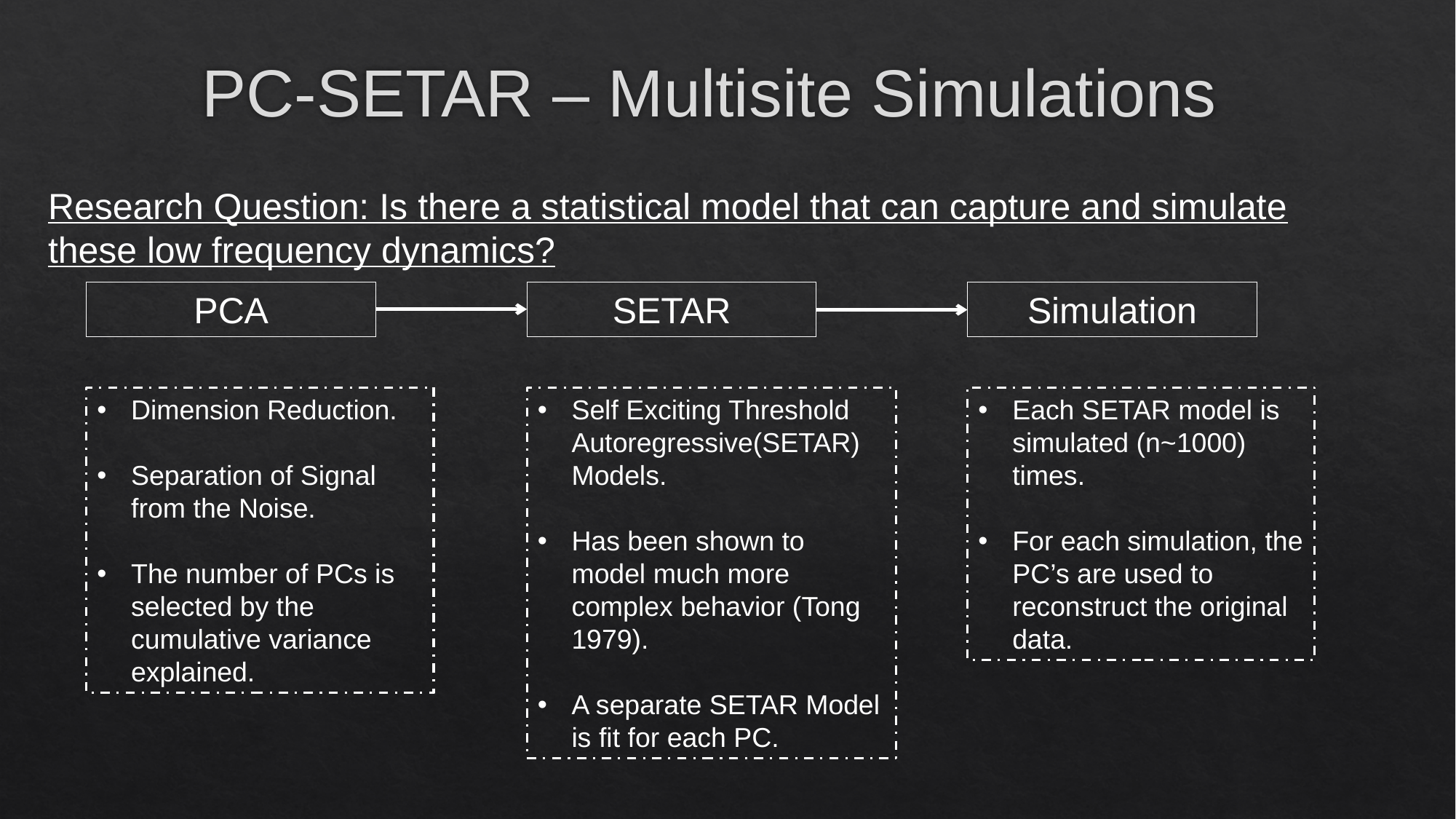

# PC-SETAR – Multisite Simulations
Research Question: Is there a statistical model that can capture and simulate these low frequency dynamics?
PCA
SETAR
Simulation
Each SETAR model is simulated (n~1000) times.

For each simulation, the PC’s are used to reconstruct the original data.
Dimension Reduction.

Separation of Signal from the Noise.

The number of PCs is selected by the cumulative variance explained.
Self Exciting Threshold Autoregressive(SETAR) Models.

Has been shown to model much more complex behavior (Tong 1979).

A separate SETAR Model is fit for each PC.